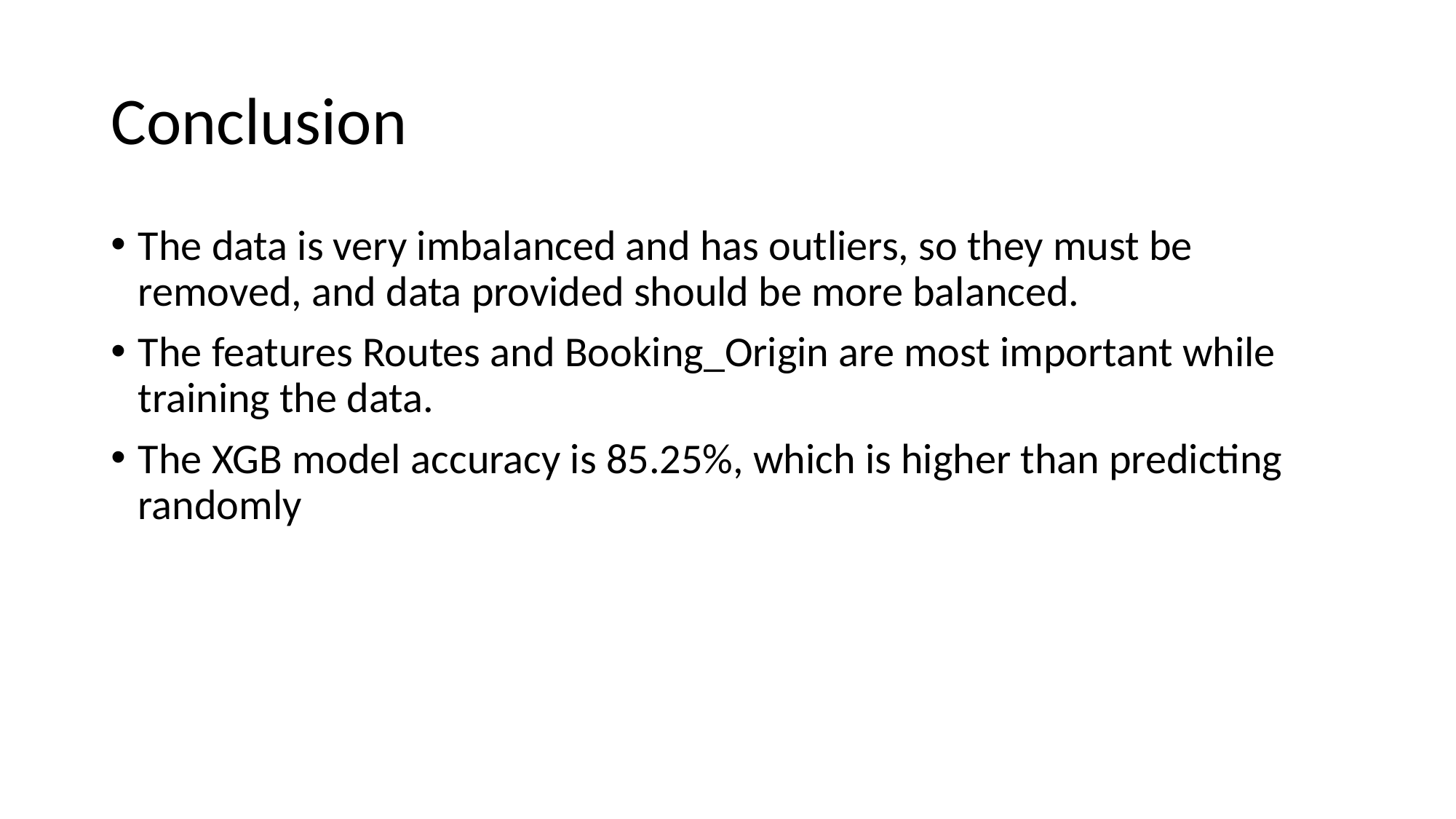

# Conclusion
The data is very imbalanced and has outliers, so they must be removed, and data provided should be more balanced.
The features Routes and Booking_Origin are most important while training the data.
The XGB model accuracy is 85.25%, which is higher than predicting randomly